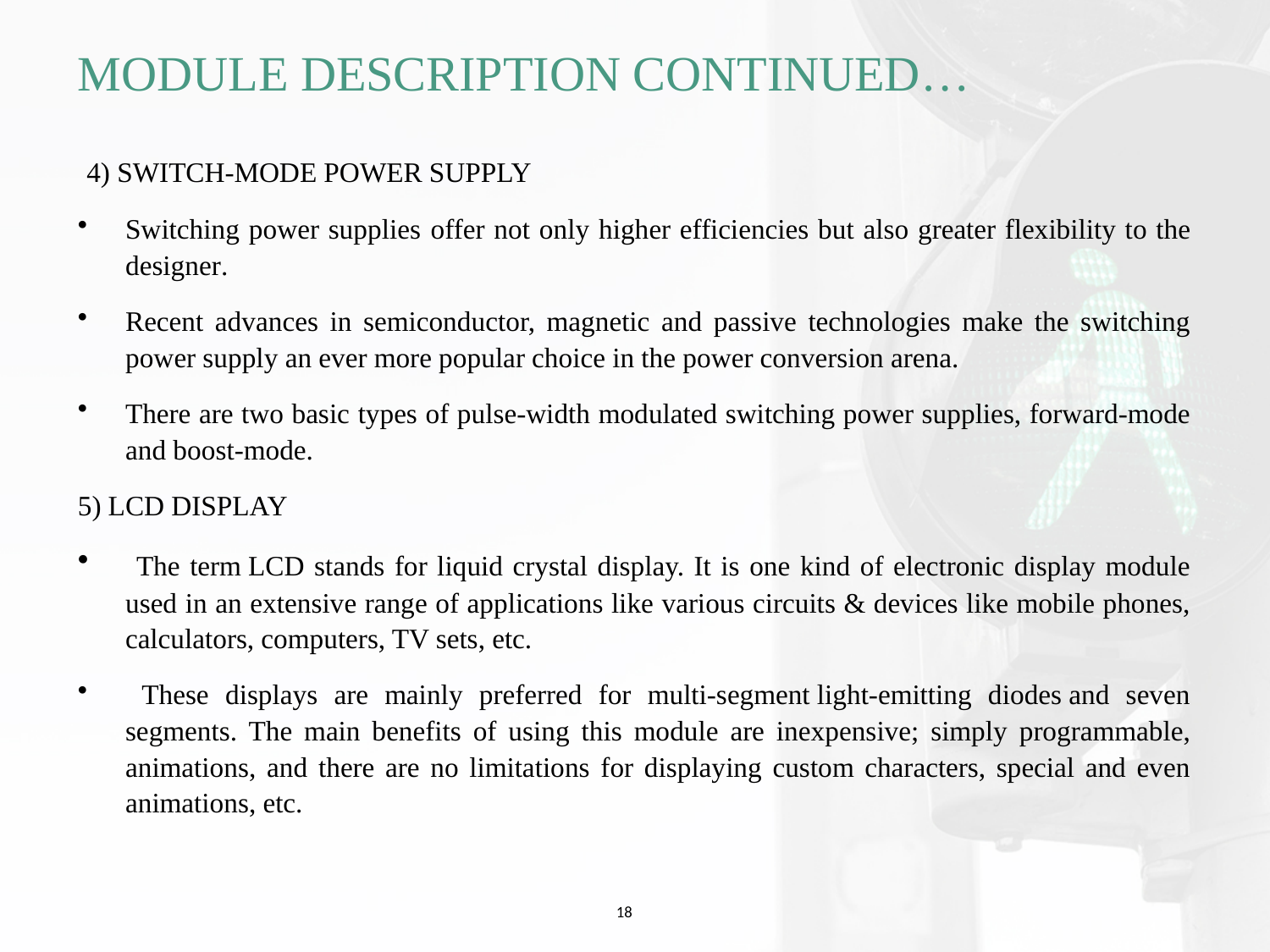

# MODULE DESCRIPTION CONTINUED…
 4) SWITCH-MODE POWER SUPPLY
Switching power supplies offer not only higher efficiencies but also greater flexibility to the designer.
Recent advances in semiconductor, magnetic and passive technologies make the switching power supply an ever more popular choice in the power conversion arena.
There are two basic types of pulse-width modulated switching power supplies, forward-mode and boost-mode.
5) LCD DISPLAY
 The term LCD stands for liquid crystal display. It is one kind of electronic display module used in an extensive range of applications like various circuits & devices like mobile phones, calculators, computers, TV sets, etc.
 These displays are mainly preferred for multi-segment light-emitting diodes and seven segments. The main benefits of using this module are inexpensive; simply programmable, animations, and there are no limitations for displaying custom characters, special and even animations, etc.
18